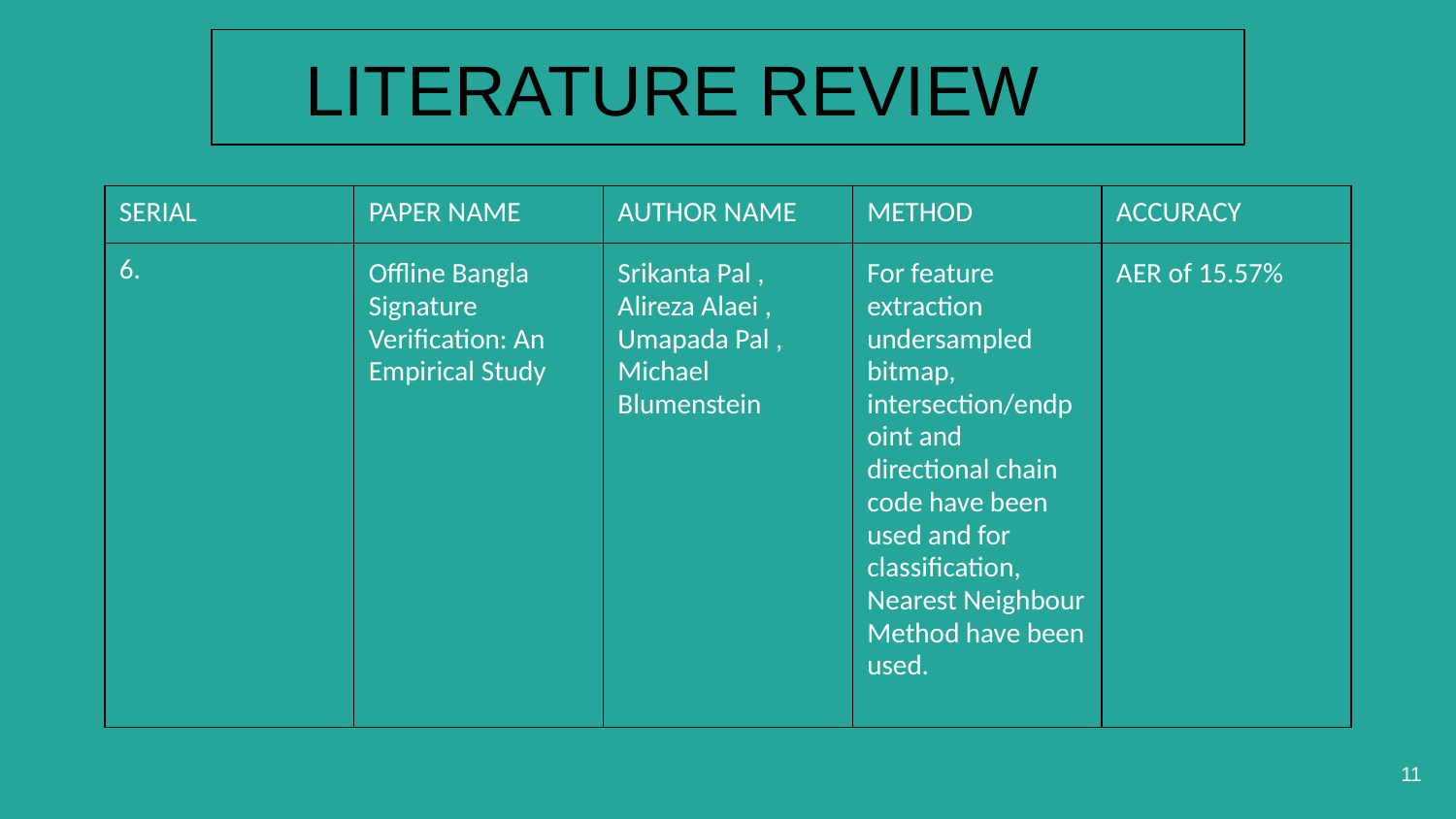

# LITERATURE REVIEW
| SERIAL | PAPER NAME | AUTHOR NAME | METHOD | ACCURACY |
| --- | --- | --- | --- | --- |
| 6. | Offline Bangla Signature Verification: An Empirical Study | Srikanta Pal , Alireza Alaei , Umapada Pal , Michael Blumenstein | For feature extraction undersampled bitmap, intersection/endpoint and directional chain code have been used and for classification, Nearest Neighbour Method have been used. | AER of 15.57% |

11